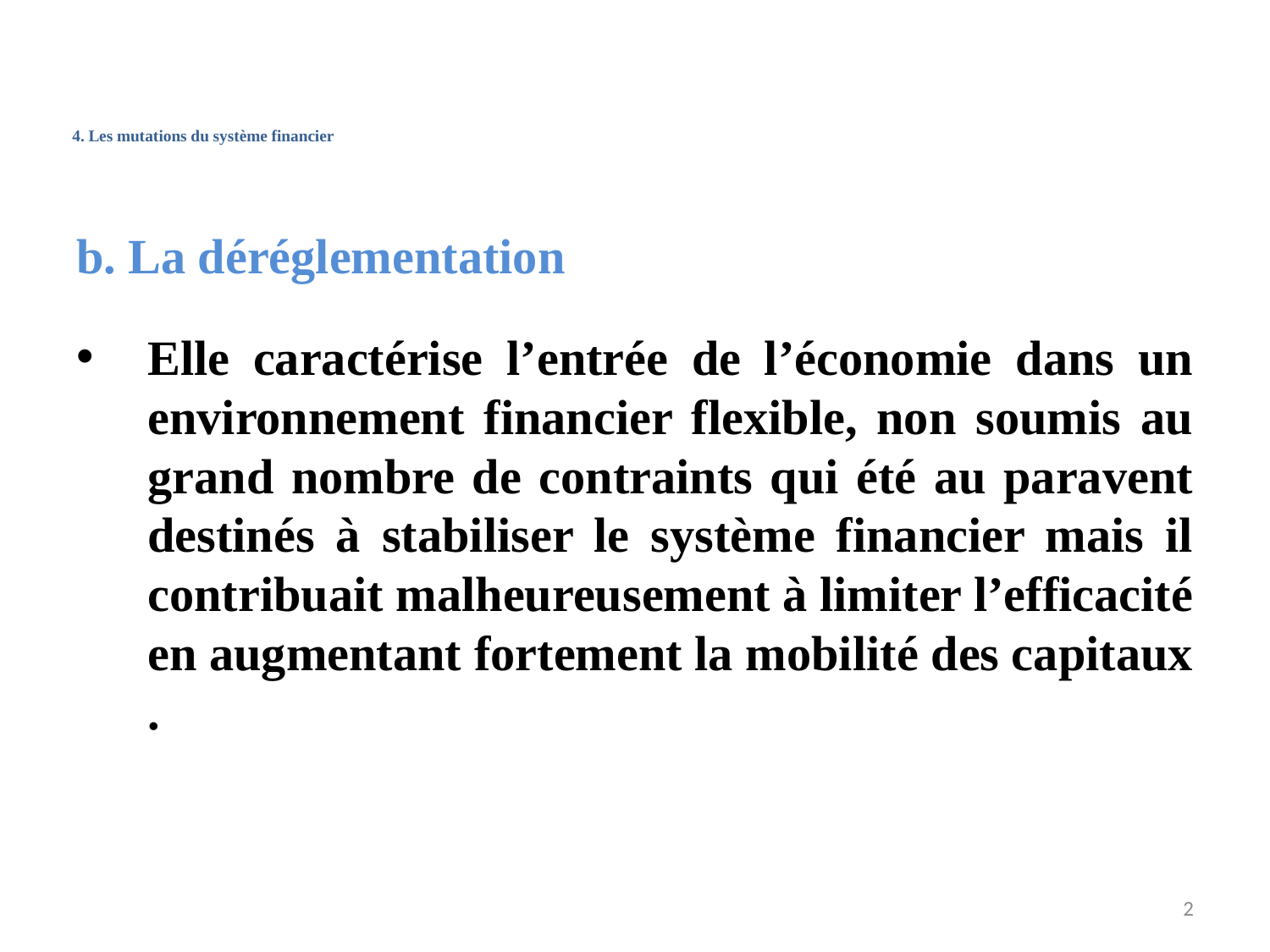

# 4. Les mutations du système financier
b. La déréglementation
Elle caractérise l’entrée de l’économie dans un environnement financier flexible, non soumis au grand nombre de contraints qui été au paravent destinés à stabiliser le système financier mais il contribuait malheureusement à limiter l’efficacité en augmentant fortement la mobilité des capitaux .
2